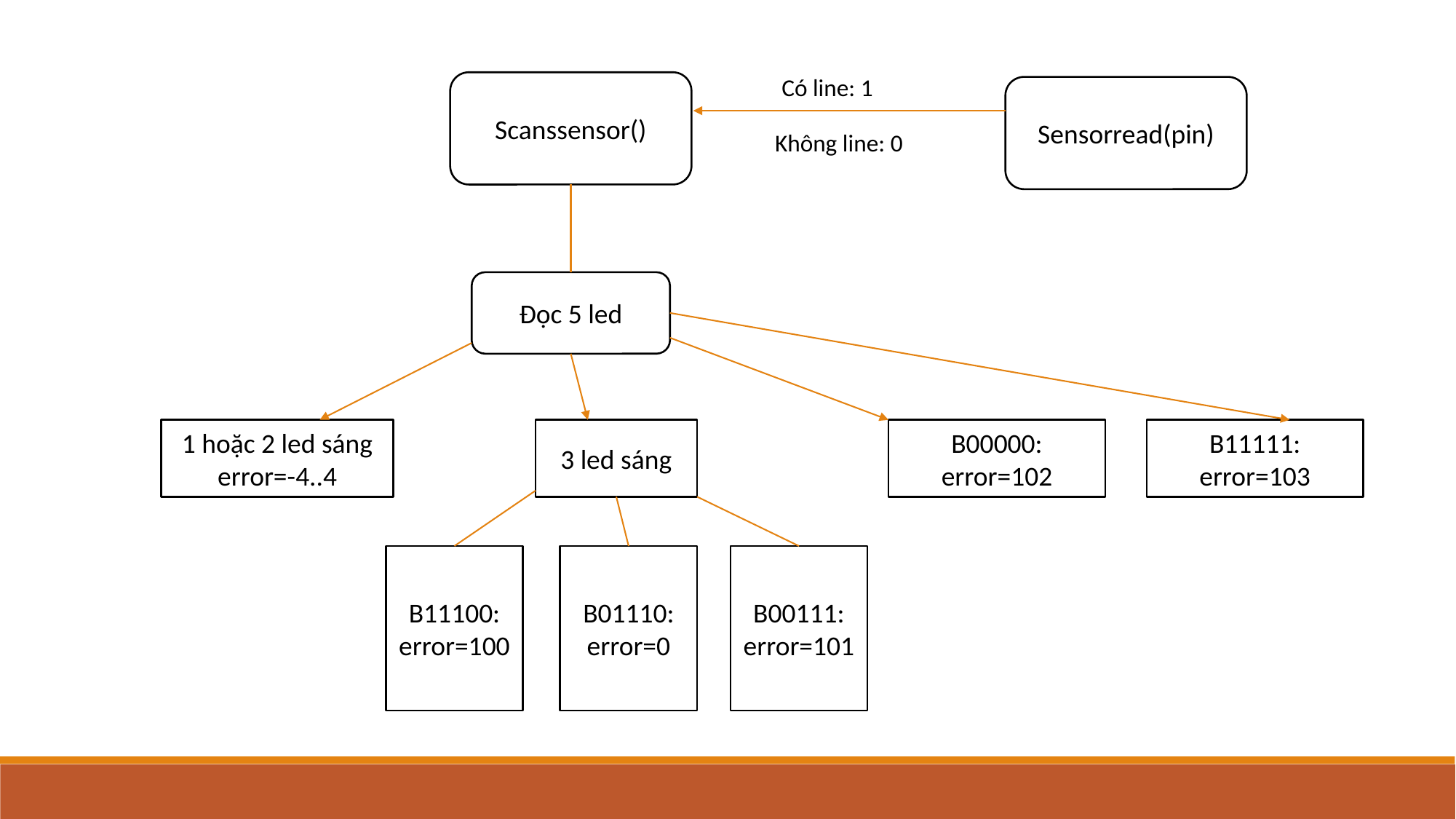

Có line: 1
Scanssensor()
Sensorread(pin)
Không line: 0
Đọc 5 led
3 led sáng
B11111:
error=103
1 hoặc 2 led sáng
error=-4..4
B00000:
error=102
B11100:
error=100
B01110:
error=0
B00111:
error=101